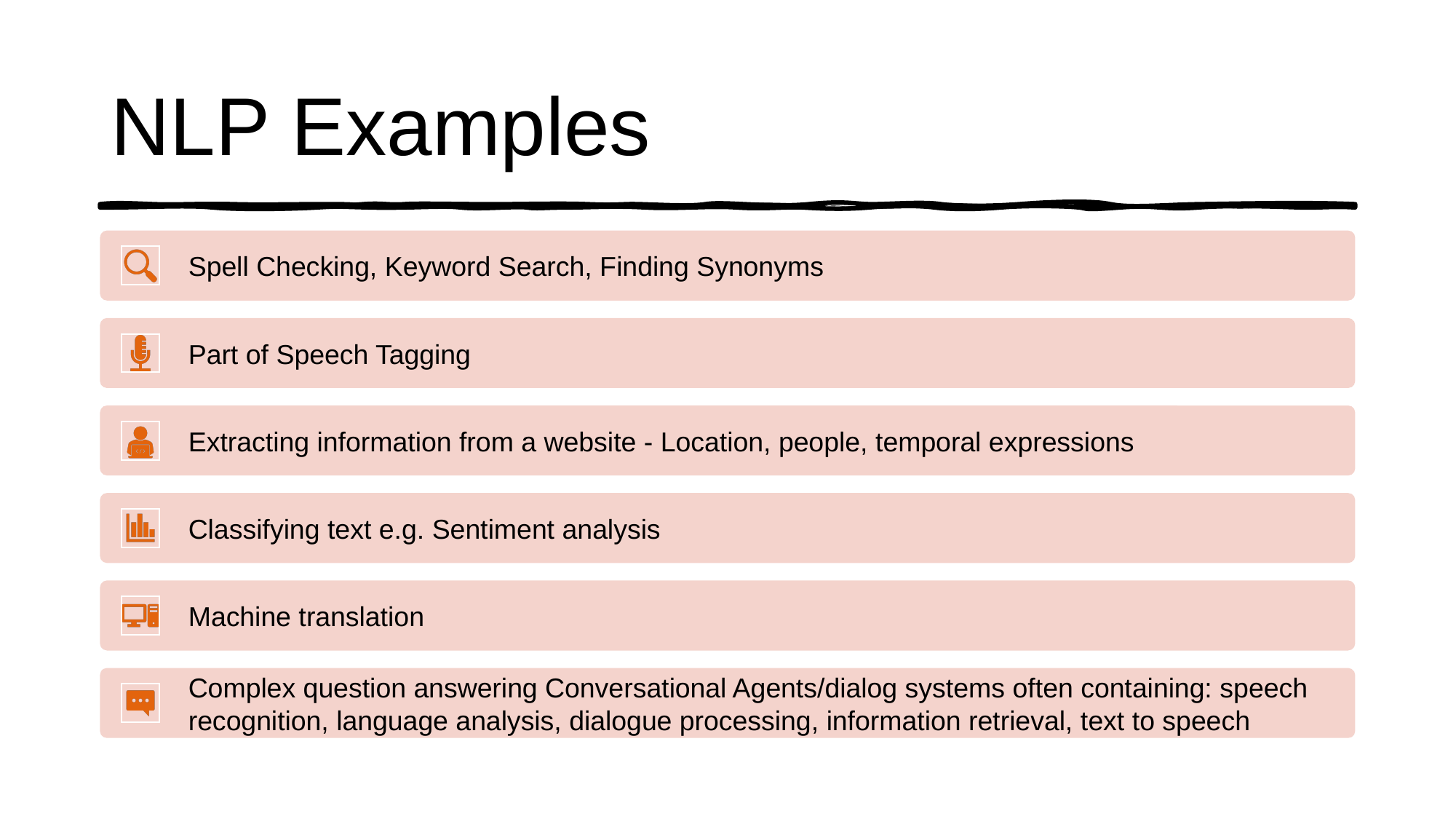

# NLP Examples
Spell Checking, Keyword Search, Finding Synonyms
Part of Speech Tagging
Extracting information from a website - Location, people, temporal expressions
Classifying text e.g. Sentiment analysis
Machine translation
Complex question answering Conversational Agents/dialog systems often containing: speech recognition, language analysis, dialogue processing, information retrieval, text to speech